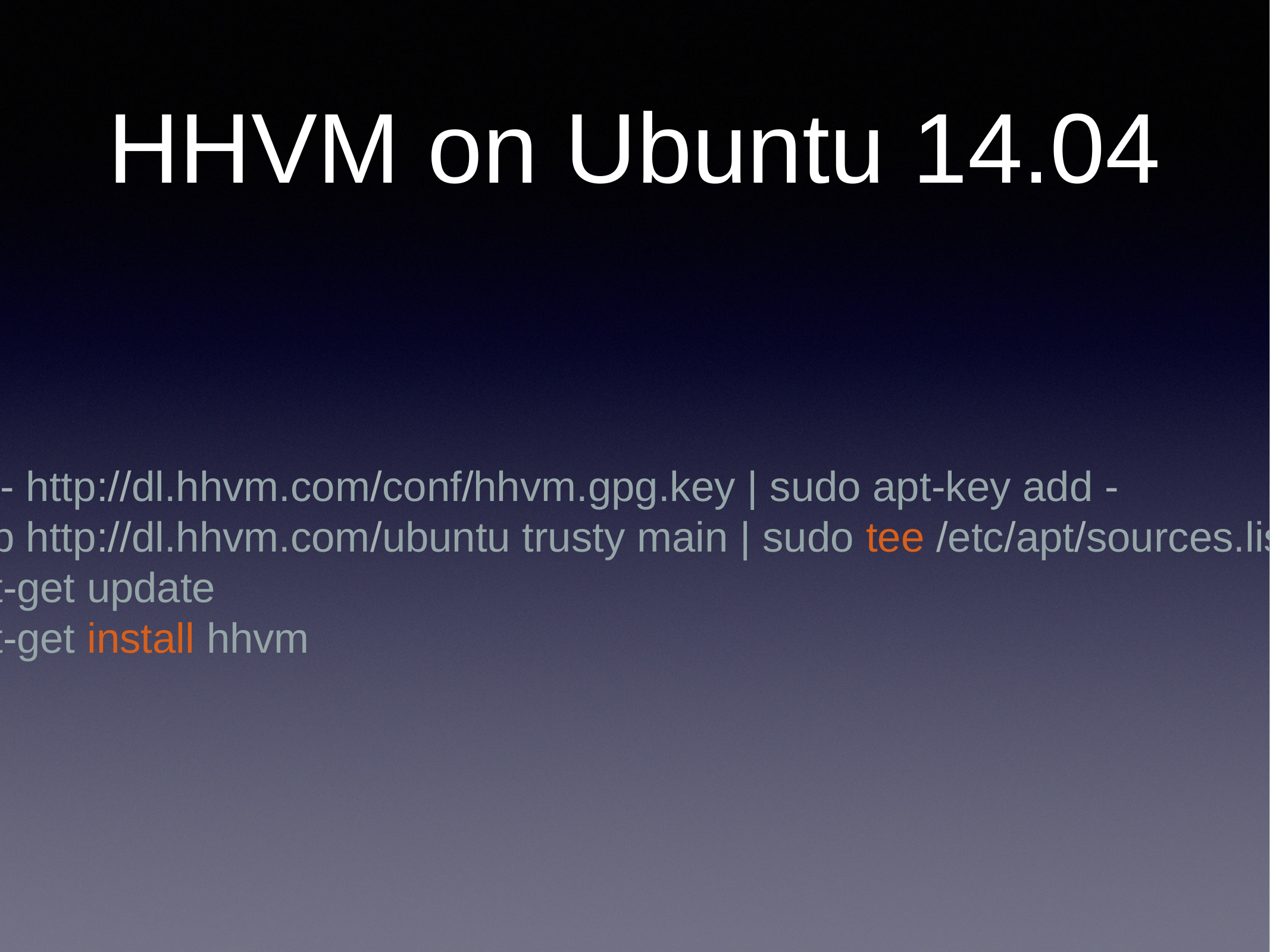

# HHVM on Ubuntu 14.04
    1 wget -O - http://dl.hhvm.com/conf/hhvm.gpg.key | sudo apt-key add -
    2 echo deb http://dl.hhvm.com/ubuntu trusty main | sudo tee /etc/apt/sources.list.d/hhvm.list
    3 sudo apt-get update
    4 sudo apt-get install hhvm